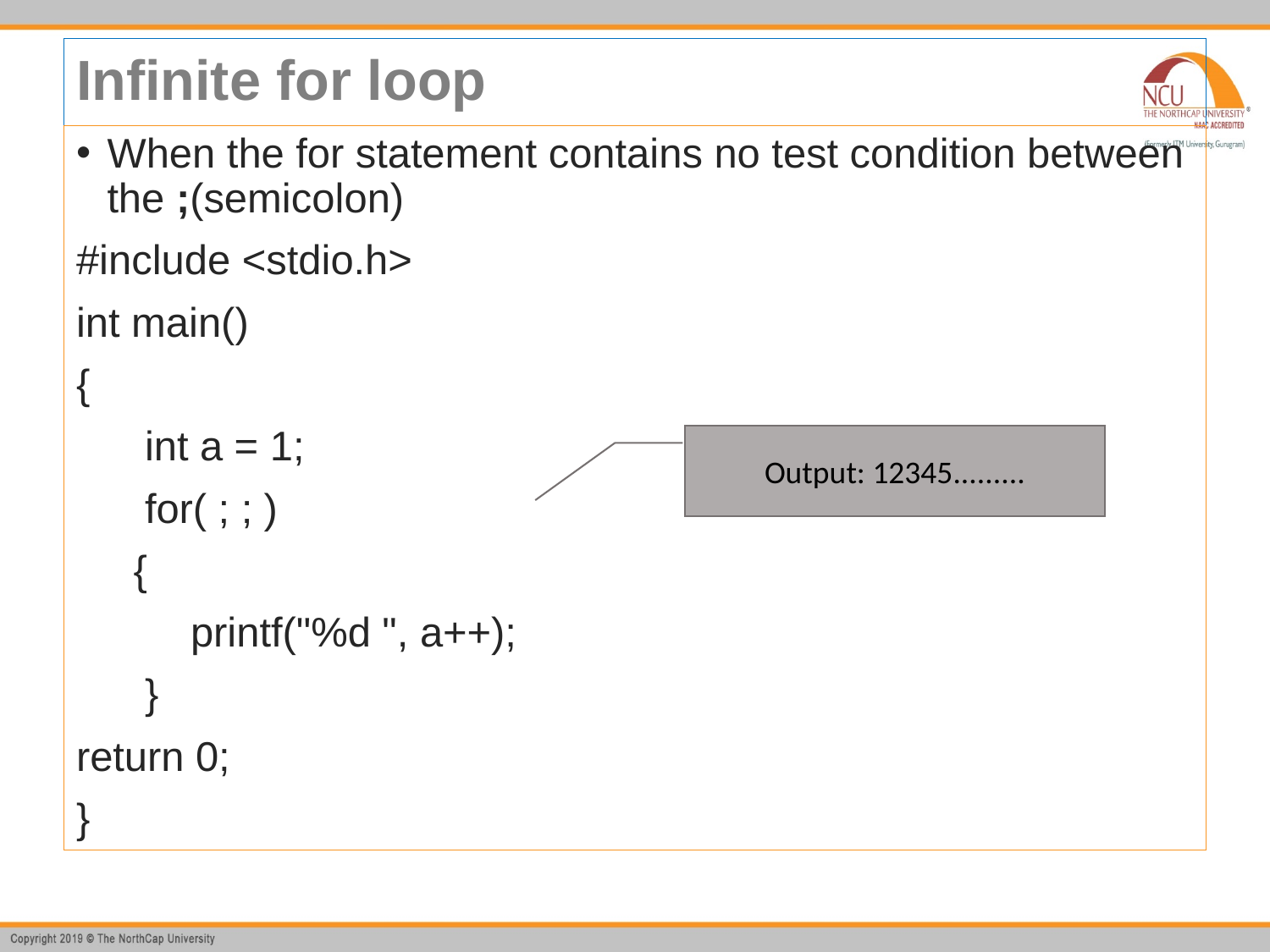

# Infinite for loop
When the for statement contains no test condition between the ;(semicolon)
#include <stdio.h>
int main()
{
      int a = 1;
      for( ; ; )
     {
          printf("%d ", a++);
      }
return 0;
}
Output: 12345.........